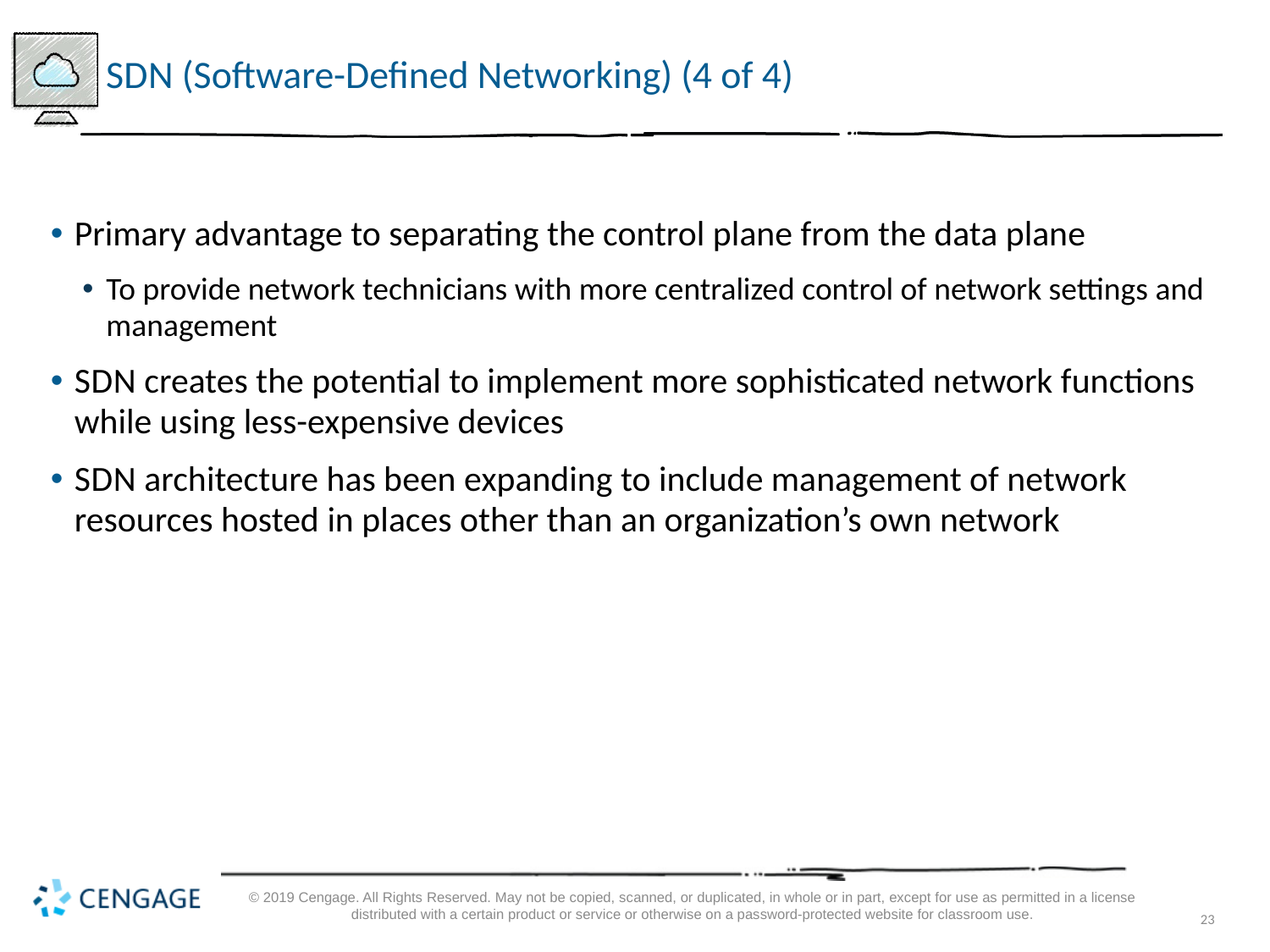

# S D N (Software-Defined Networking) (4 of 4)
Primary advantage to separating the control plane from the data plane
To provide network technicians with more centralized control of network settings and management
S D N creates the potential to implement more sophisticated network functions while using less-expensive devices
S D N architecture has been expanding to include management of network resources hosted in places other than an organization’s own network
© 2019 Cengage. All Rights Reserved. May not be copied, scanned, or duplicated, in whole or in part, except for use as permitted in a license distributed with a certain product or service or otherwise on a password-protected website for classroom use.